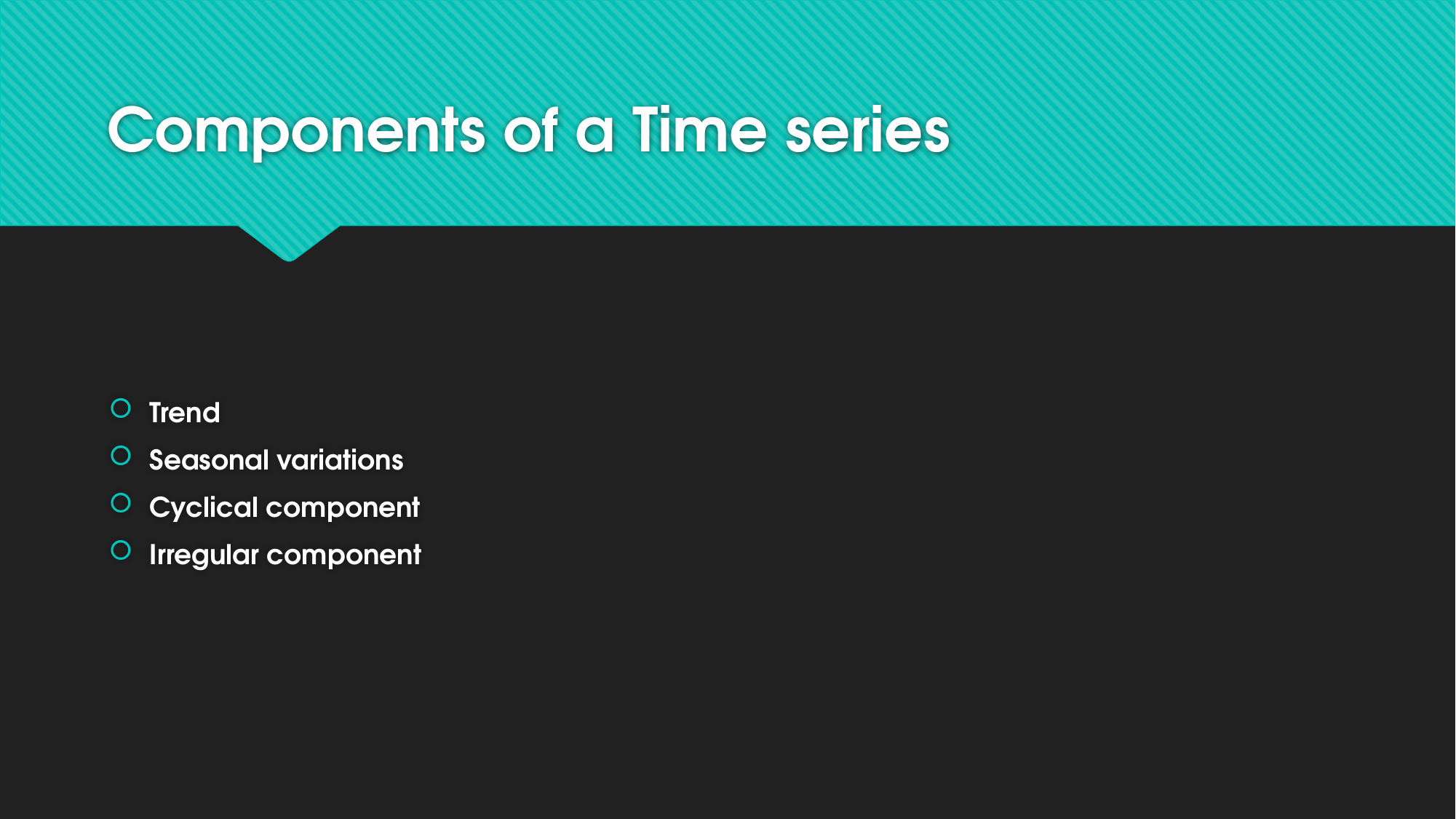

# Components of a Time series
Trend
Seasonal variations
Cyclical component
Irregular component